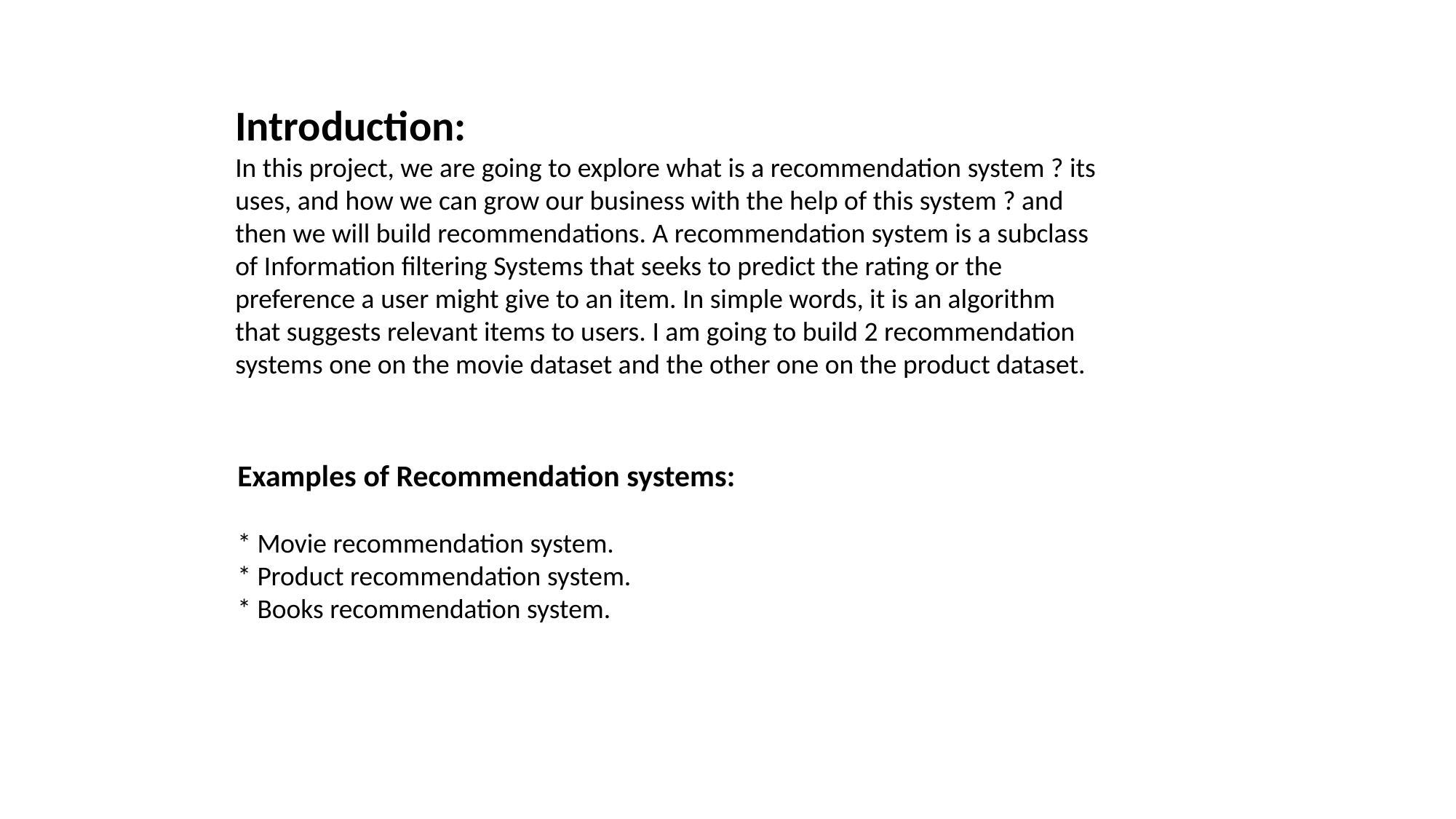

Introduction:
In this project, we are going to explore what is a recommendation system ? its uses, and how we can grow our business with the help of this system ? and then we will build recommendations. A recommendation system is a subclass of Information filtering Systems that seeks to predict the rating or the preference a user might give to an item. In simple words, it is an algorithm that suggests relevant items to users. I am going to build 2 recommendation systems one on the movie dataset and the other one on the product dataset.
Examples of Recommendation systems:

* Movie recommendation system.
* Product recommendation system.
* Books recommendation system.